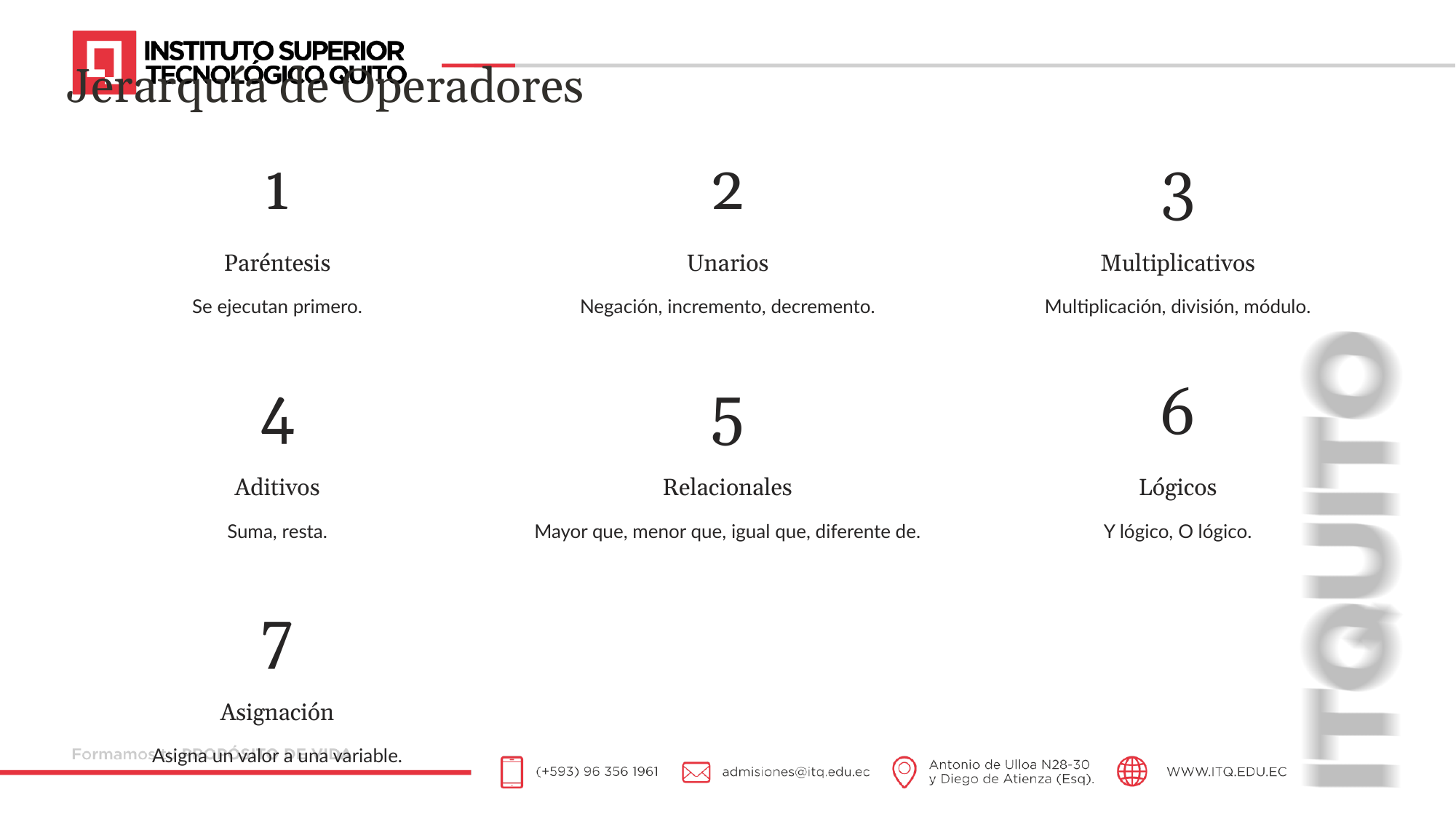

Jerarquía de Operadores
1
2
3
Paréntesis
Unarios
Multiplicativos
Se ejecutan primero.
Negación, incremento, decremento.
Multiplicación, división, módulo.
4
5
6
Aditivos
Relacionales
Lógicos
Suma, resta.
Mayor que, menor que, igual que, diferente de.
Y lógico, O lógico.
7
Asignación
Asigna un valor a una variable.